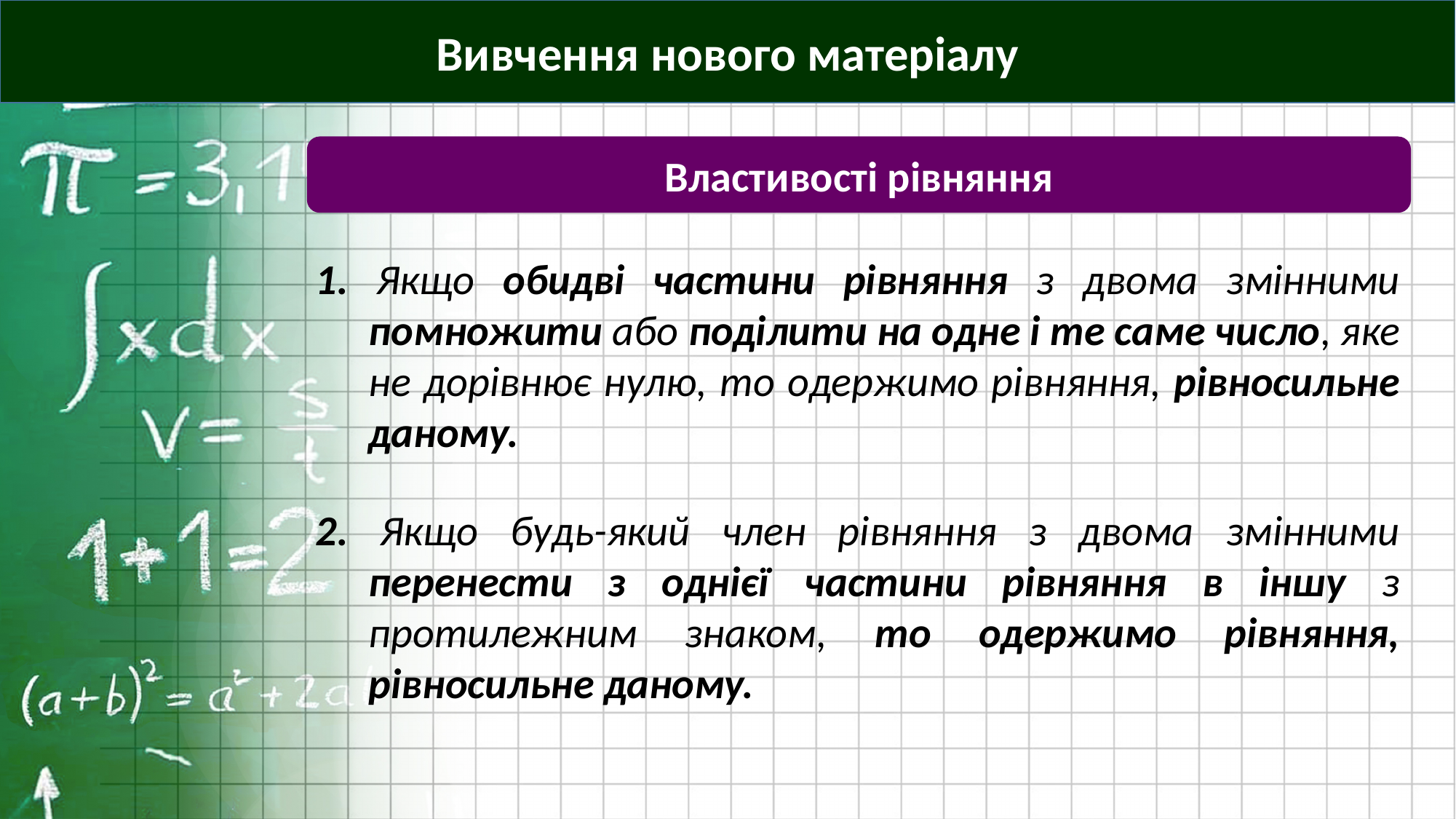

Вивчення нового матеріалу
Властивості рівняння
1. Якщо обидві частини рівняння з двома змінними помножити або поділити на одне і те саме число, яке не дорівнює нулю, то одержимо рівняння, рівносильне даному.
2. Якщо будь-який член рівняння з двома змінними перенести з однієї частини рівняння в іншу з протилежним знаком, то одержимо рівняння, рівносильне даному.